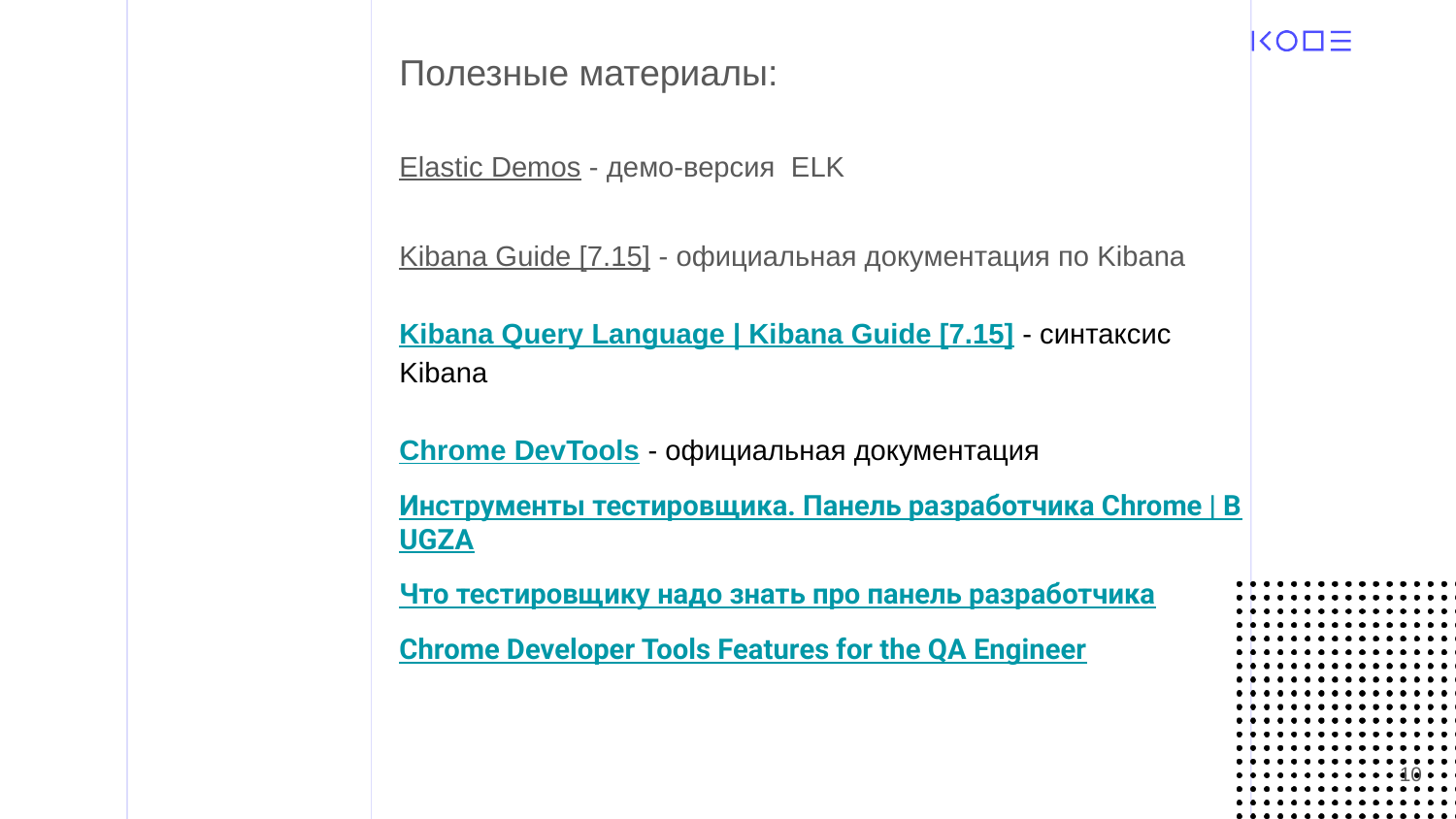

Полезные материалы:

Elastic Demos - демо-версия  ELK

Kibana Guide [7.15] - официальная документация по Kibana

Kibana Query Language | Kibana Guide [7.15] - синтаксис Kibana

Chrome DevTools - официальная документация
Инструменты тестировщика. Панель разработчика Chrome | BUGZA
Что тестировщику надо знать про панель разработчика
Chrome Developer Tools Features for the QA Engineer

10